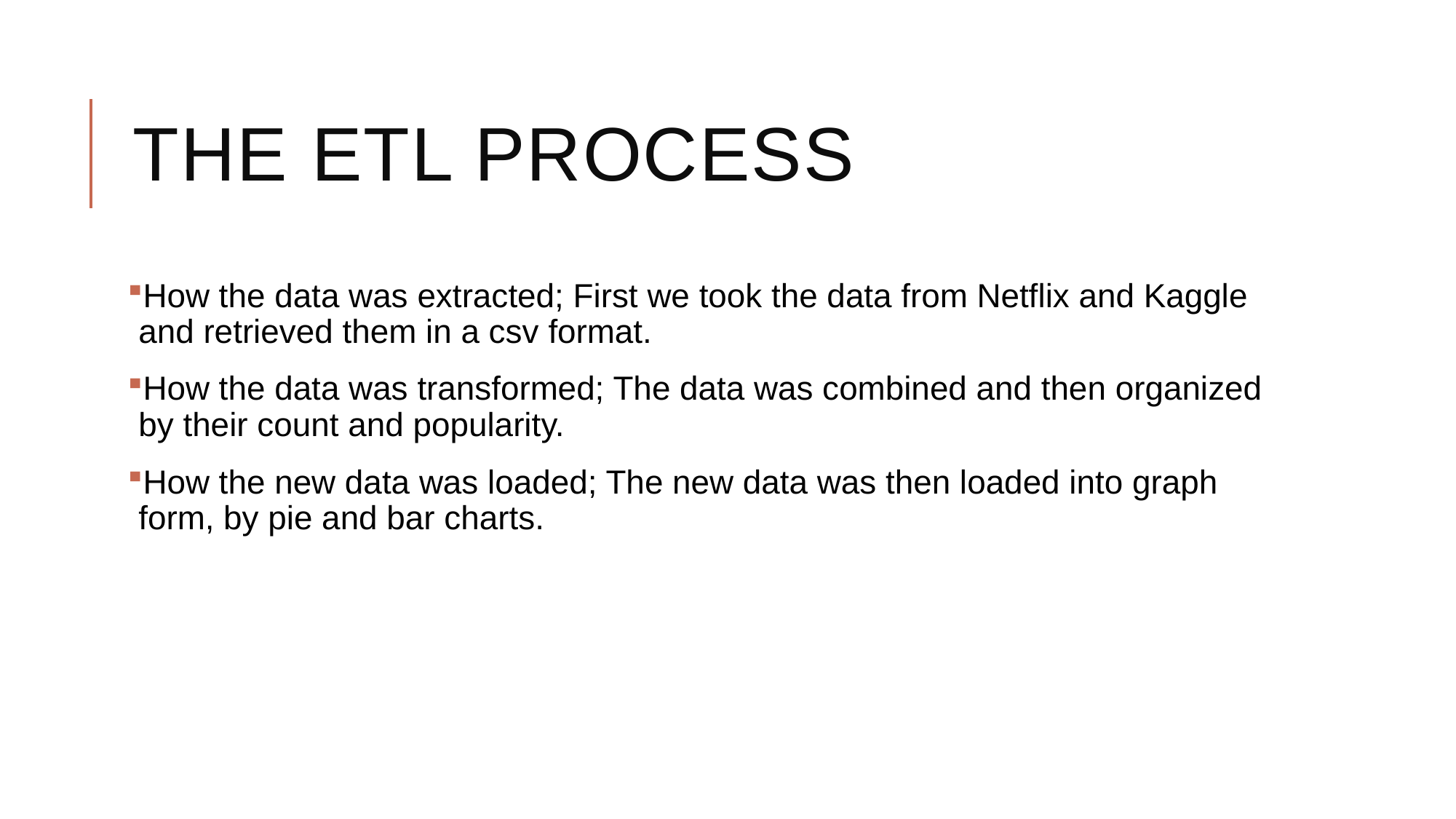

# The ETL Process
How the data was extracted; First we took the data from Netflix and Kaggle and retrieved them in a csv format.
How the data was transformed; The data was combined and then organized by their count and popularity.
How the new data was loaded; The new data was then loaded into graph form, by pie and bar charts.